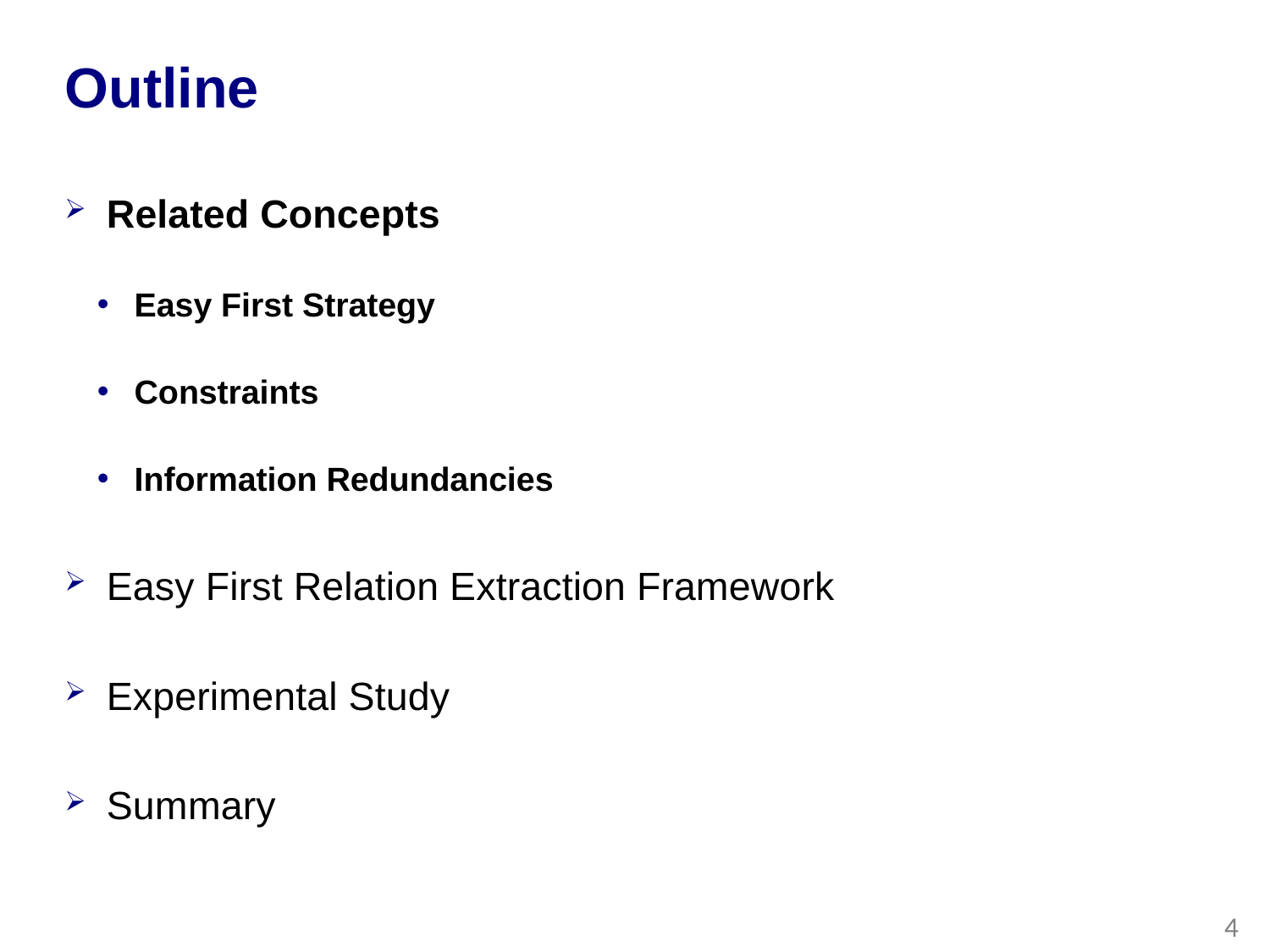

# Outline
Related Concepts
Easy First Strategy
Constraints
Information Redundancies
Easy First Relation Extraction Framework
Experimental Study
Summary
4